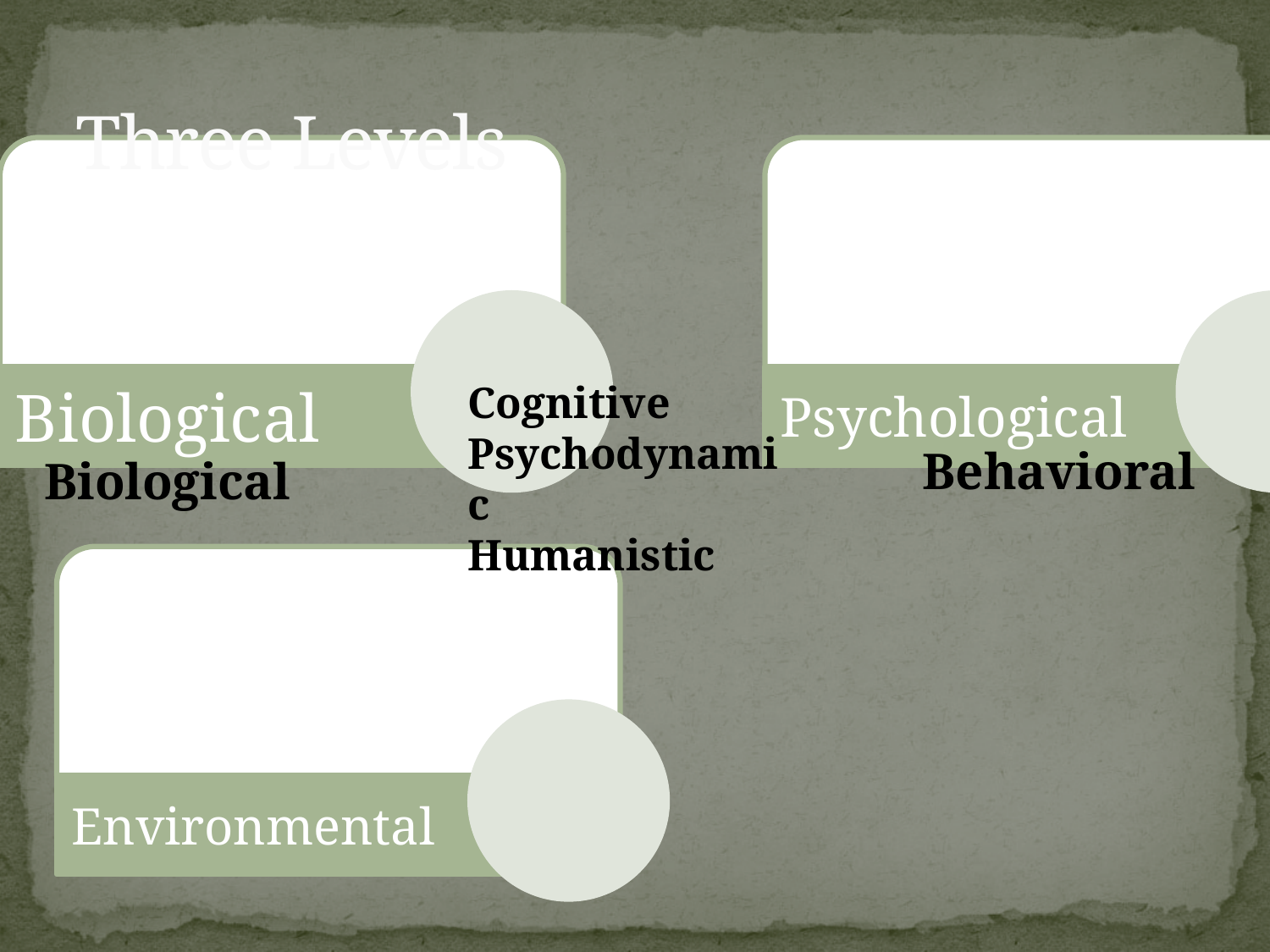

# Three Levels
Biological
Psychological
Environmental
Cognitive
Psychodynamic
Humanistic
Behavioral
Biological